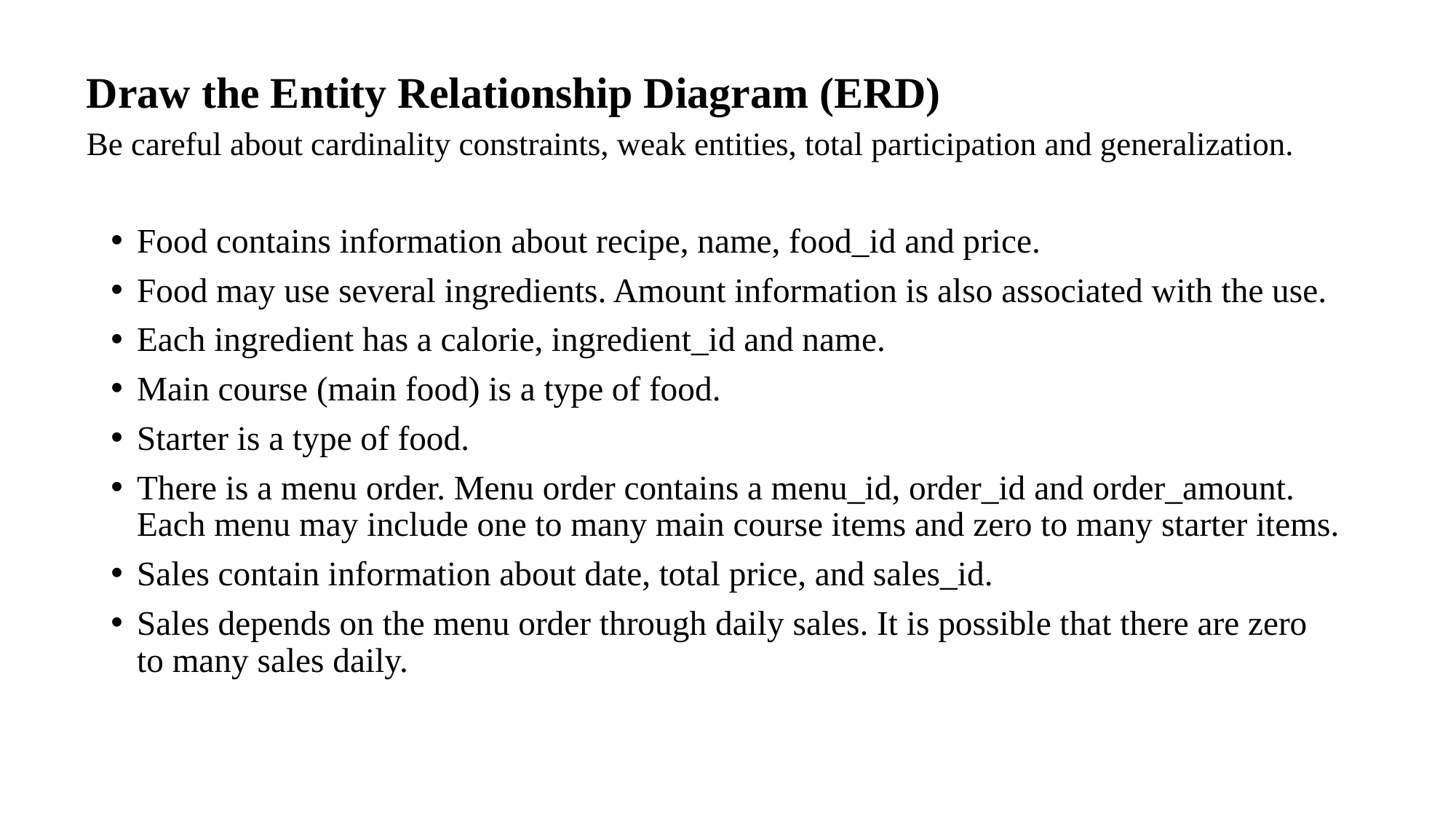

# Draw the Entity Relationship Diagram (ERD) Be careful about cardinality constraints, weak entities, total participation and generalization.
Food contains information about recipe, name, food_id and price.
Food may use several ingredients. Amount information is also associated with the use.
Each ingredient has a calorie, ingredient_id and name.
Main course (main food) is a type of food.
Starter is a type of food.
There is a menu order. Menu order contains a menu_id, order_id and order_amount. Each menu may include one to many main course items and zero to many starter items.
Sales contain information about date, total price, and sales_id.
Sales depends on the menu order through daily sales. It is possible that there are zero to many sales daily.